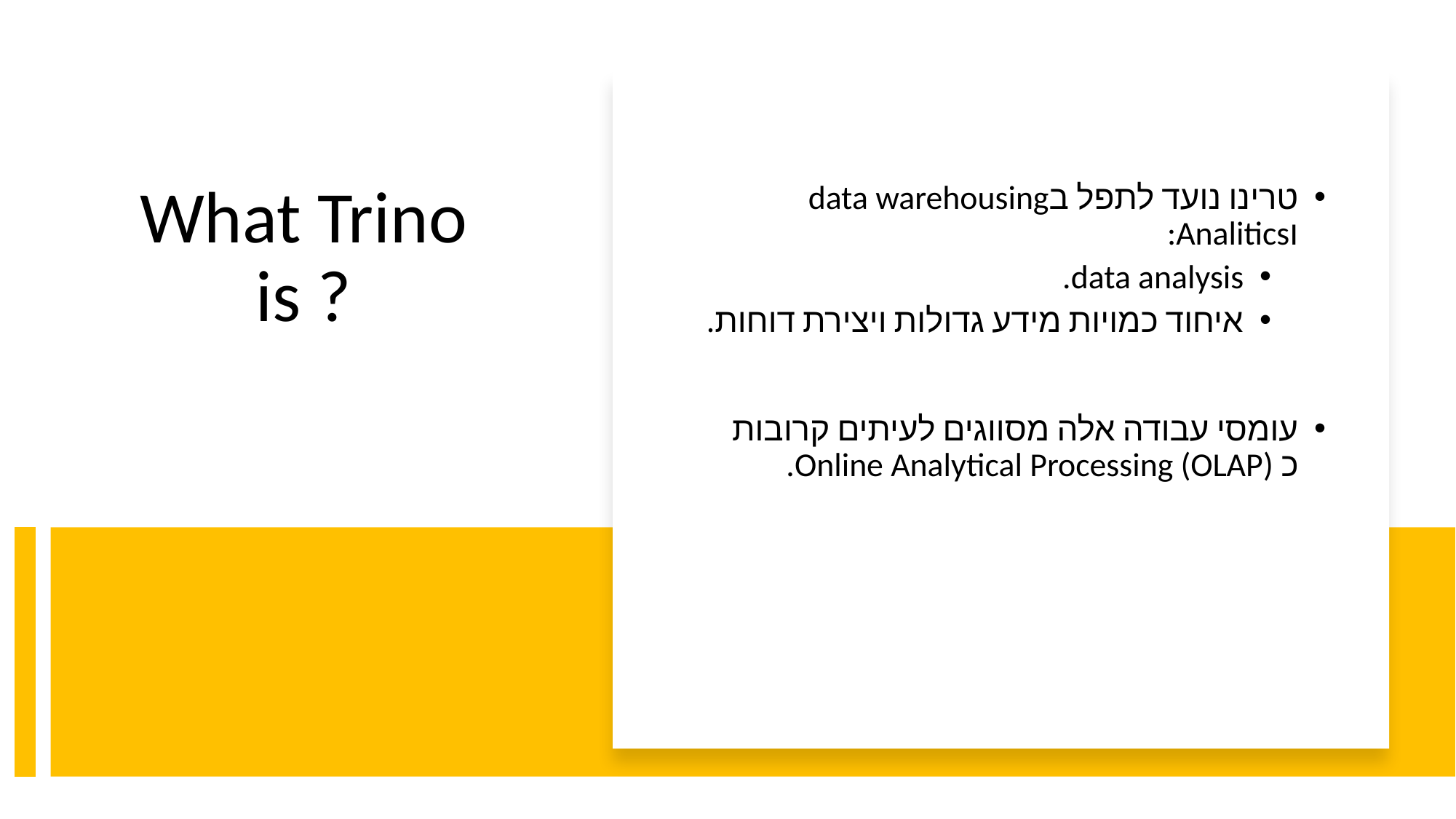

טרינו נועד לתפל בdata warehousing וAnalitics:
data analysis.
איחוד כמויות מידע גדולות ויצירת דוחות.

עומסי עבודה אלה מסווגים לעיתים קרובות כ Online Analytical Processing (OLAP).
# What Trino is ?